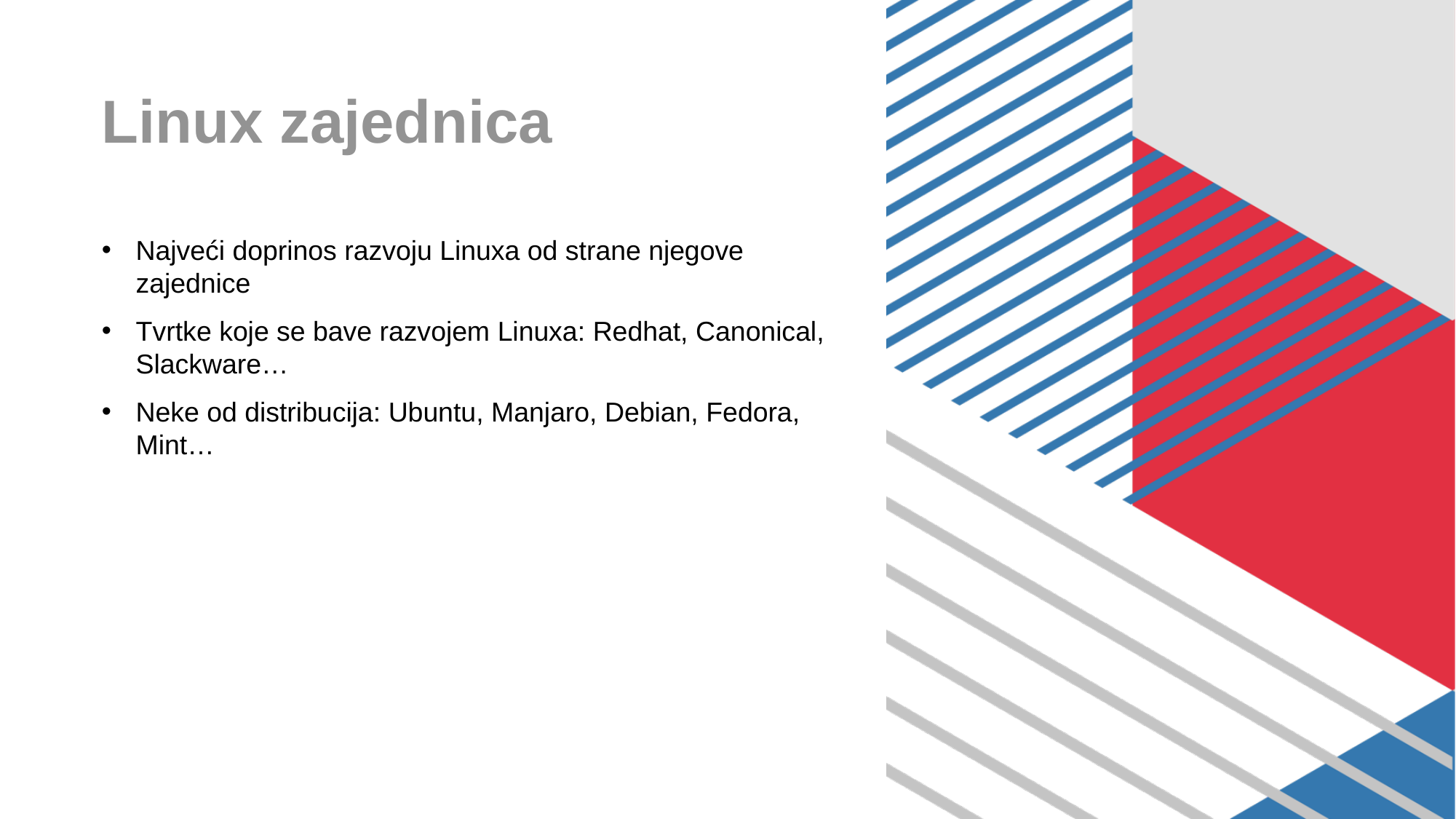

# Linux zajednica
Najveći doprinos razvoju Linuxa od strane njegove zajednice
Tvrtke koje se bave razvojem Linuxa: Redhat, Canonical, Slackware…
Neke od distribucija: Ubuntu, Manjaro, Debian, Fedora, Mint…